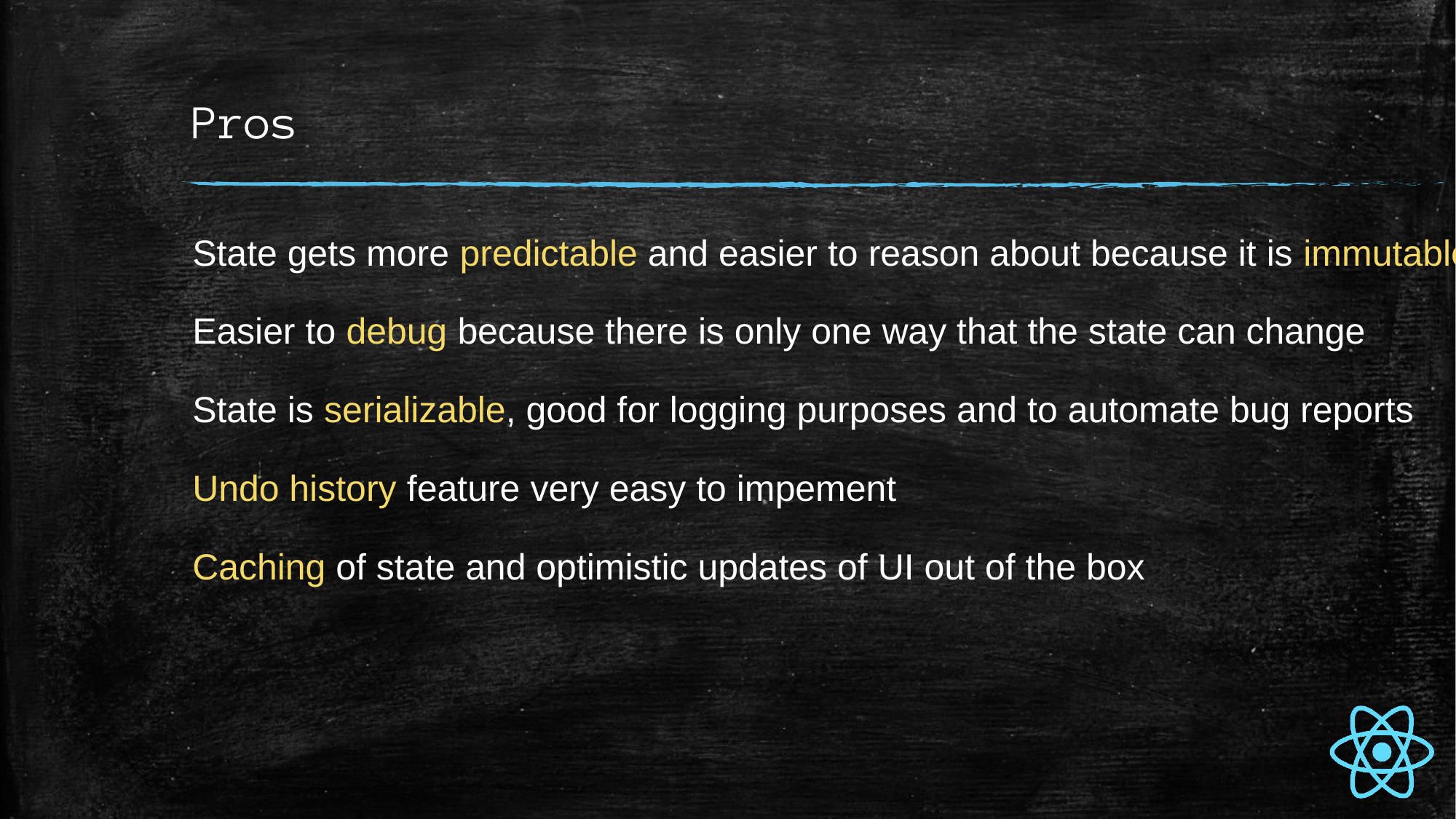

# Pros
State gets more predictable and easier to reason about because it is immutable

Easier to debug because there is only one way that the state can change

State is serializable, good for logging purposes and to automate bug reports

Undo history feature very easy to impement

Caching of state and optimistic updates of UI out of the box